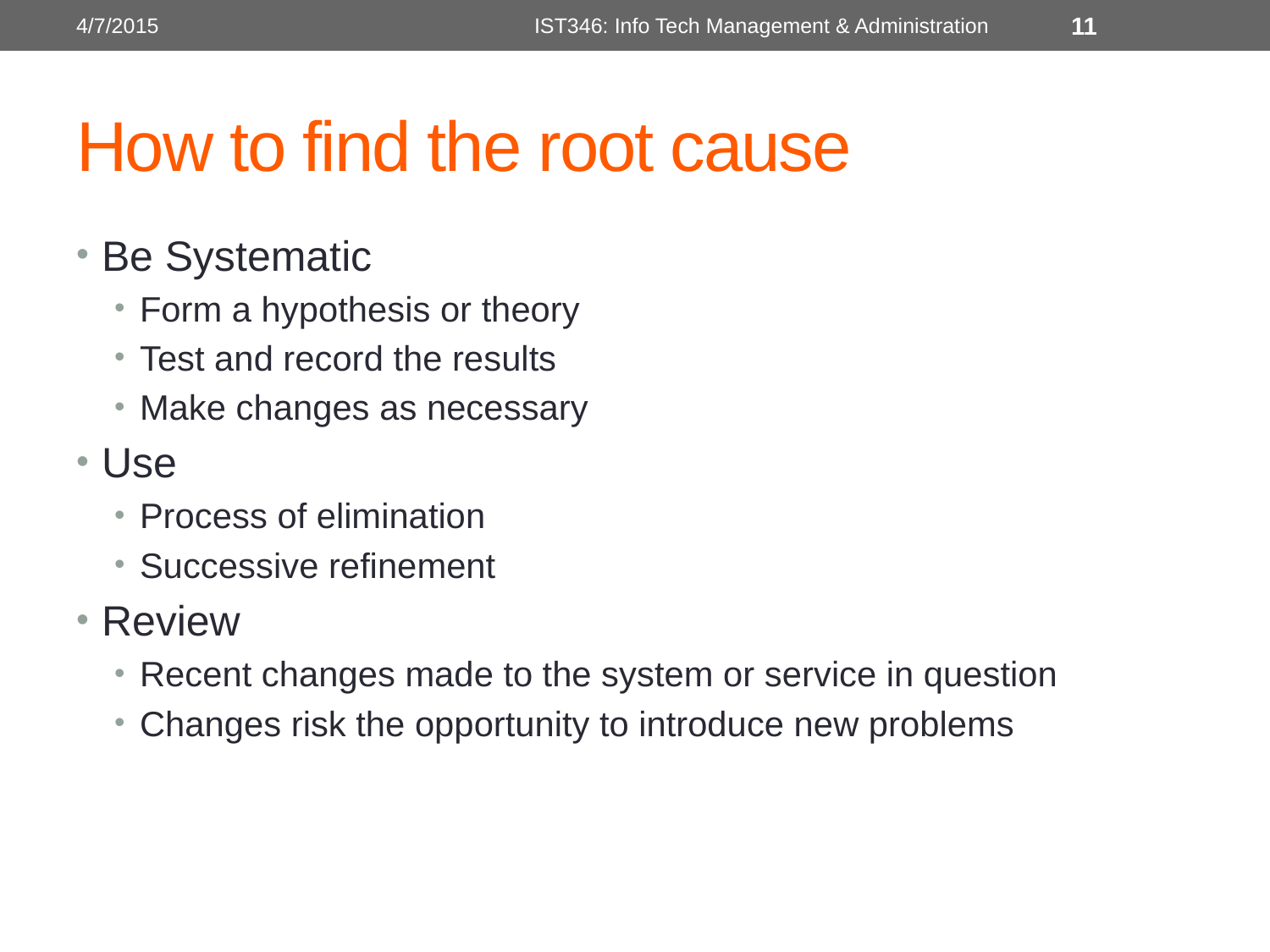

4/7/2015
IST346: Info Tech Management & Administration
11
# How to find the root cause
Be Systematic
Form a hypothesis or theory
Test and record the results
Make changes as necessary
Use
Process of elimination
Successive refinement
Review
Recent changes made to the system or service in question
Changes risk the opportunity to introduce new problems